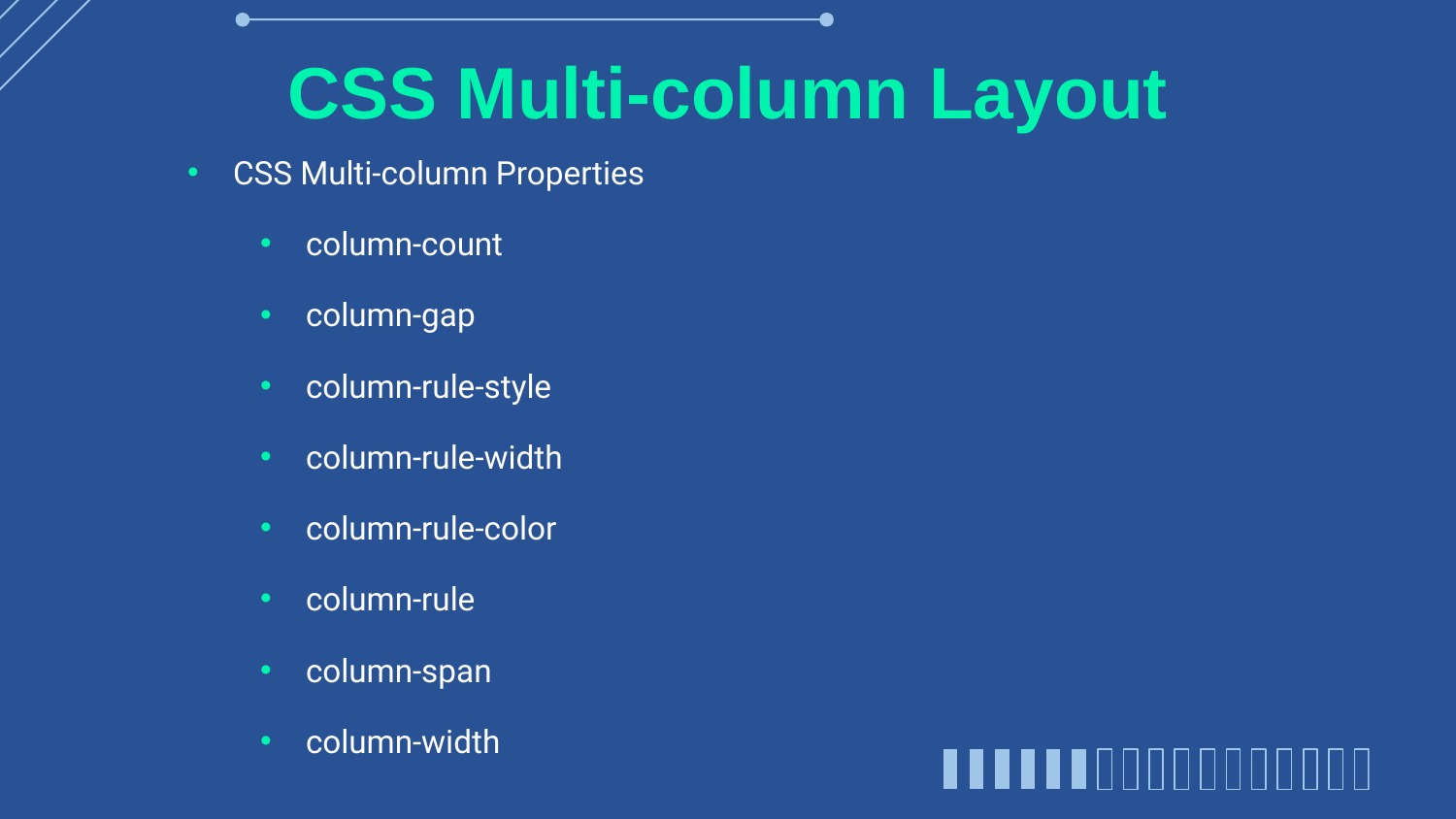

# CSS Multi-column Layout
CSS Multi-column Properties
column-count
column-gap
column-rule-style
column-rule-width
column-rule-color
column-rule
column-span
column-width